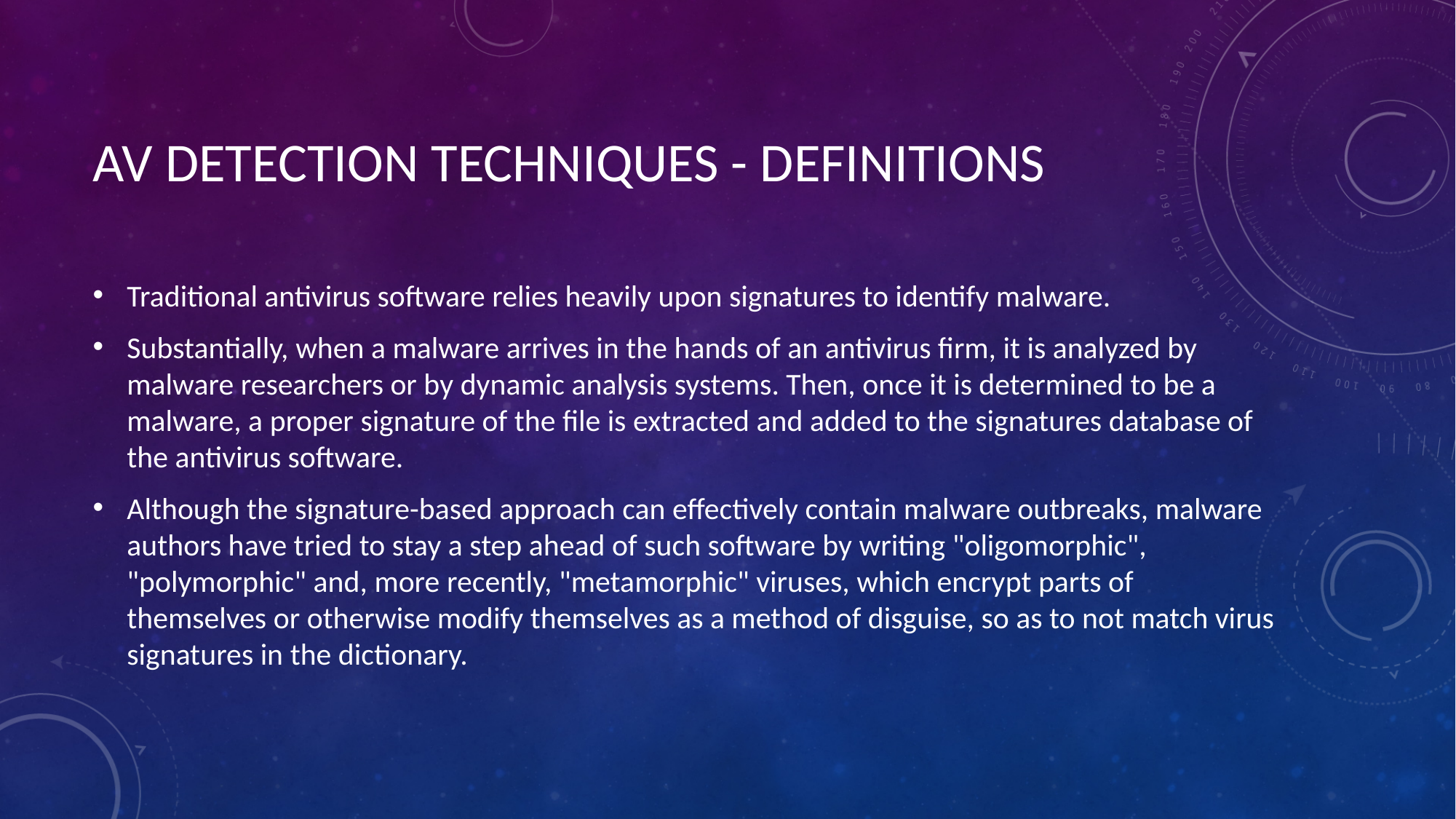

# AV detection Techniques - Definitions
Traditional antivirus software relies heavily upon signatures to identify malware.
Substantially, when a malware arrives in the hands of an antivirus firm, it is analyzed by malware researchers or by dynamic analysis systems. Then, once it is determined to be a malware, a proper signature of the file is extracted and added to the signatures database of the antivirus software.
Although the signature-based approach can effectively contain malware outbreaks, malware authors have tried to stay a step ahead of such software by writing "oligomorphic", "polymorphic" and, more recently, "metamorphic" viruses, which encrypt parts of themselves or otherwise modify themselves as a method of disguise, so as to not match virus signatures in the dictionary.